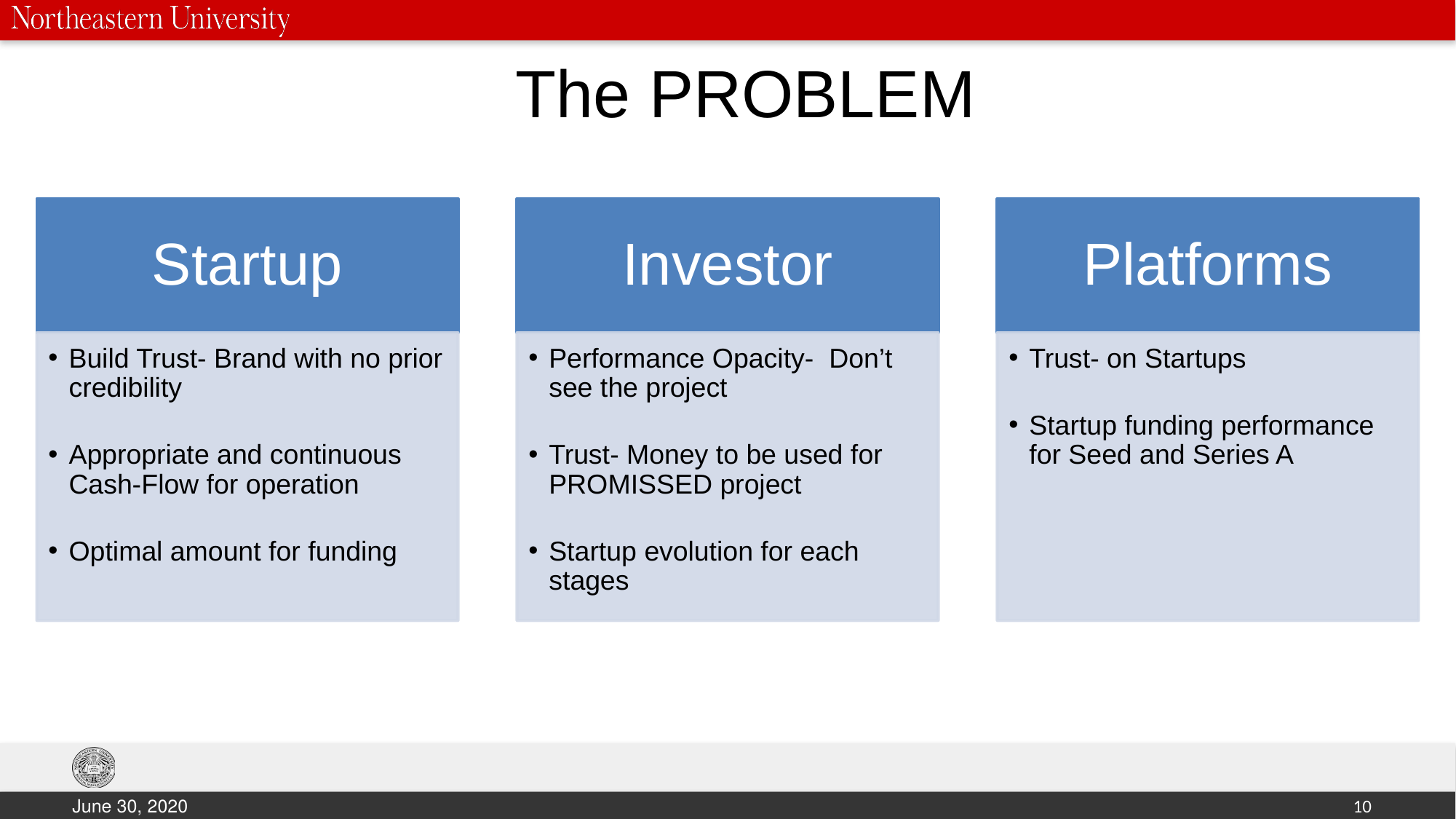

# The PROBLEM
Startup
Build Trust- Brand with no prior credibility

Appropriate and continuous Cash-Flow for operation

Optimal amount for funding
Investor
Performance Opacity-  Don’t see the project

Trust- Money to be used for PROMISSED project

Startup evolution for each stages
Platforms
Trust- on Startups

Startup funding performance for Seed and Series A
10